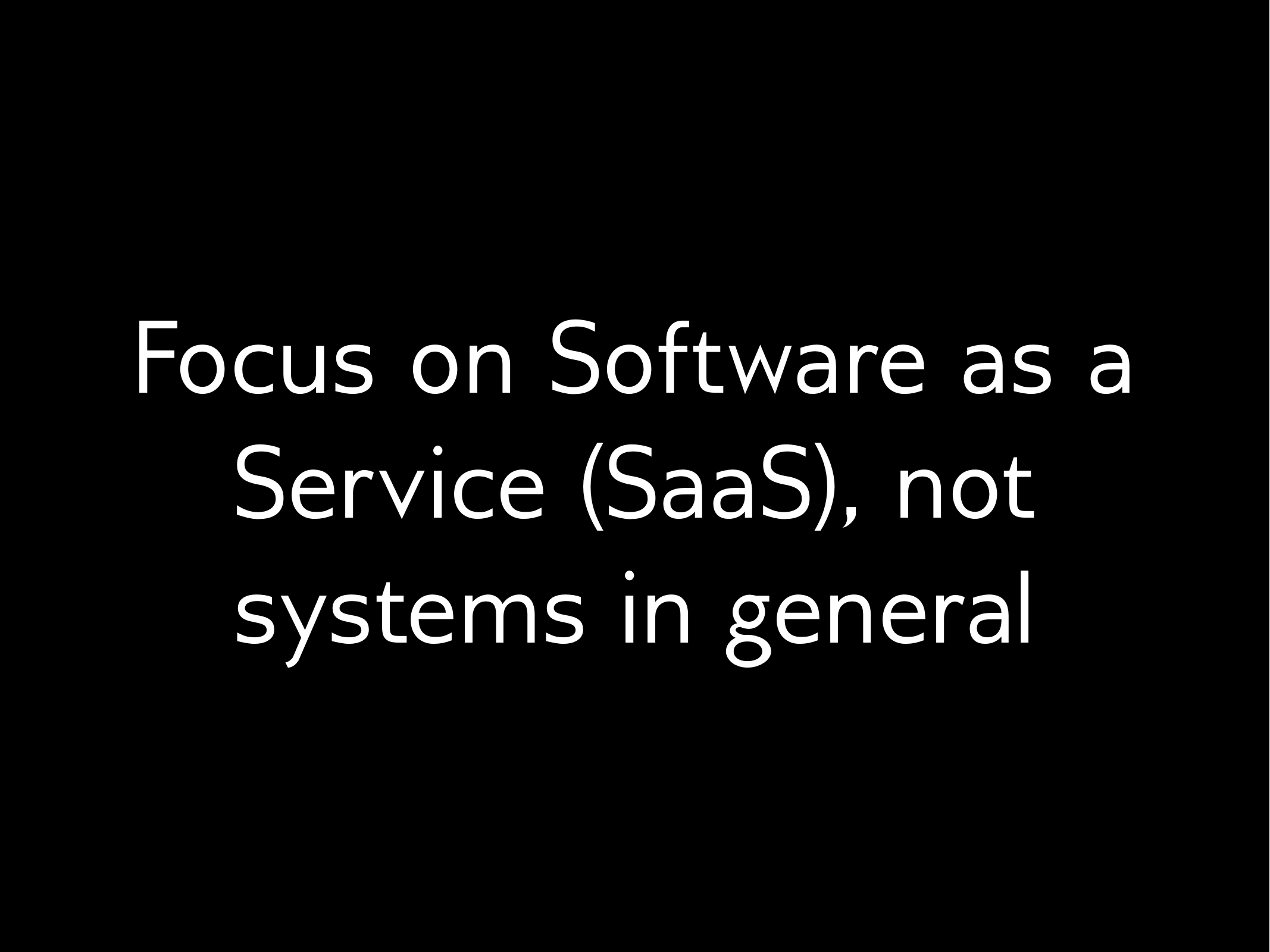

# Focus on Software as a Service (SaaS), not systems in general